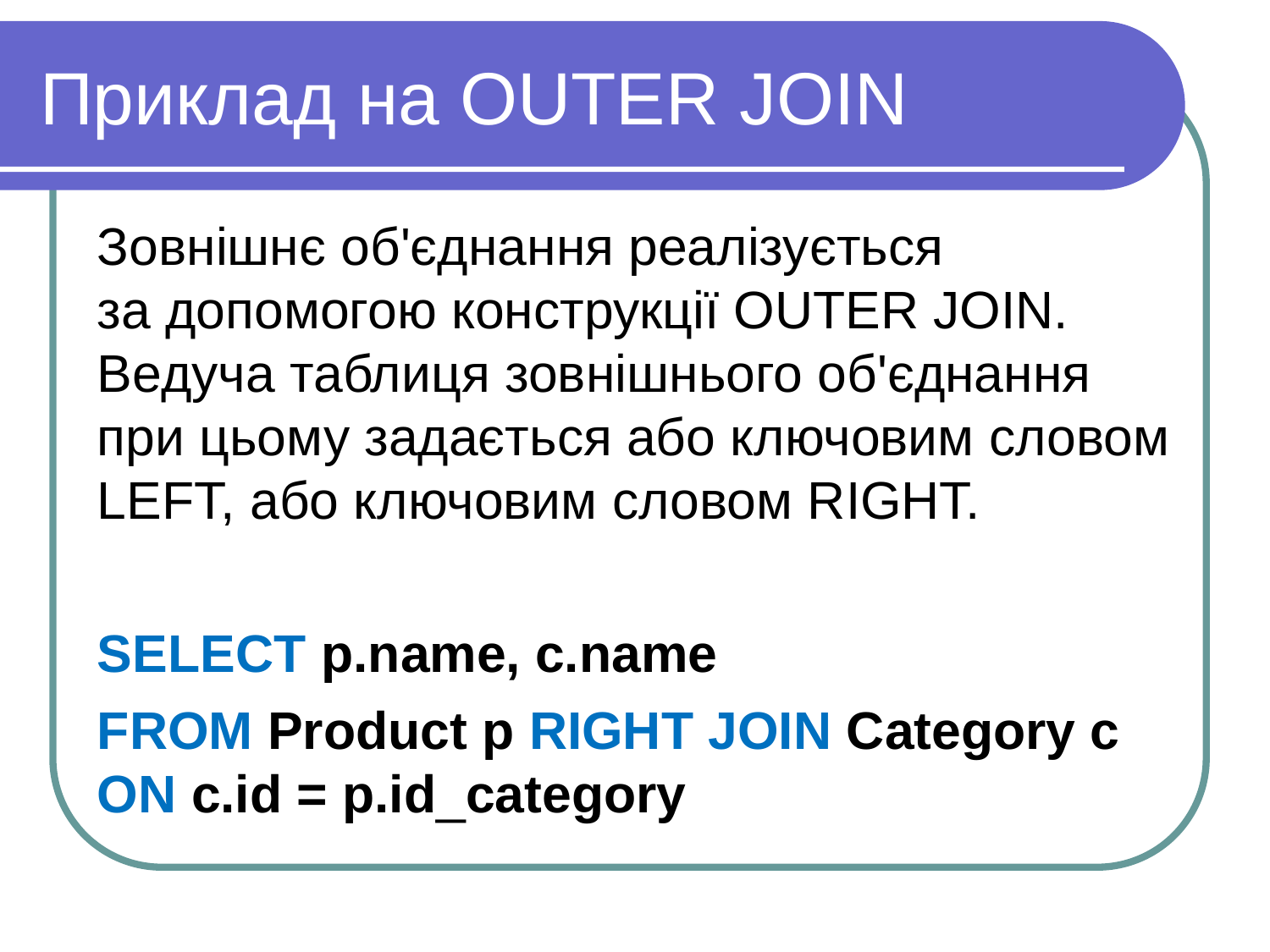

Приклад на OUTER JOIN
Зовнішнє об'єднання реалізується            за допомогою конструкції OUTER JOIN. Ведуча таблиця зовнішнього об'єднання при цьому задається або ключовим словом LEFT, або ключовим словом RIGHT.

SELECT p.name, c.name
FROM Product p RIGHT JOIN Category c ON c.id = p.id_category